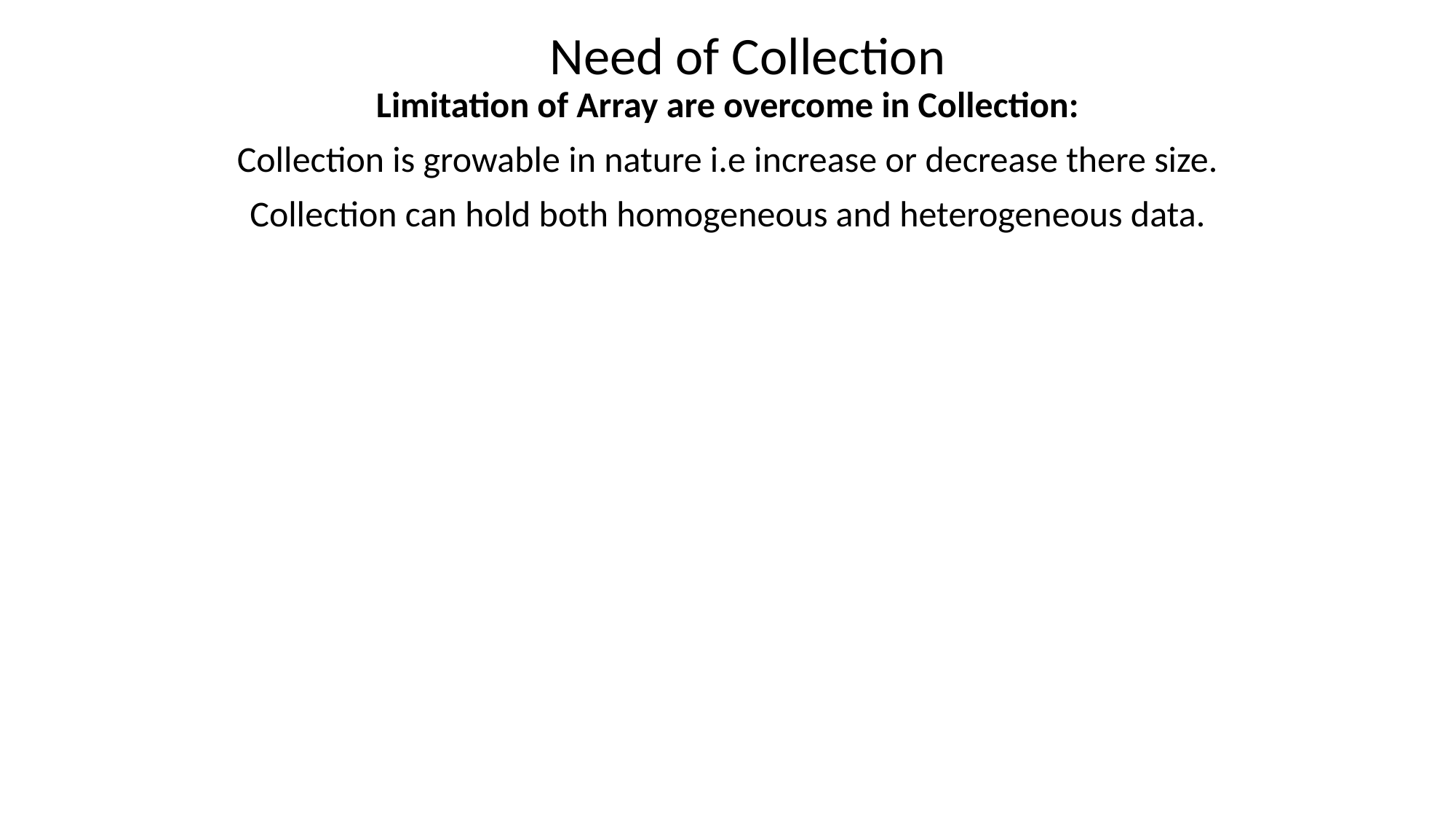

# Need of Collection
Limitation of Array are overcome in Collection:
Collection is growable in nature i.e increase or decrease there size.
Collection can hold both homogeneous and heterogeneous data.